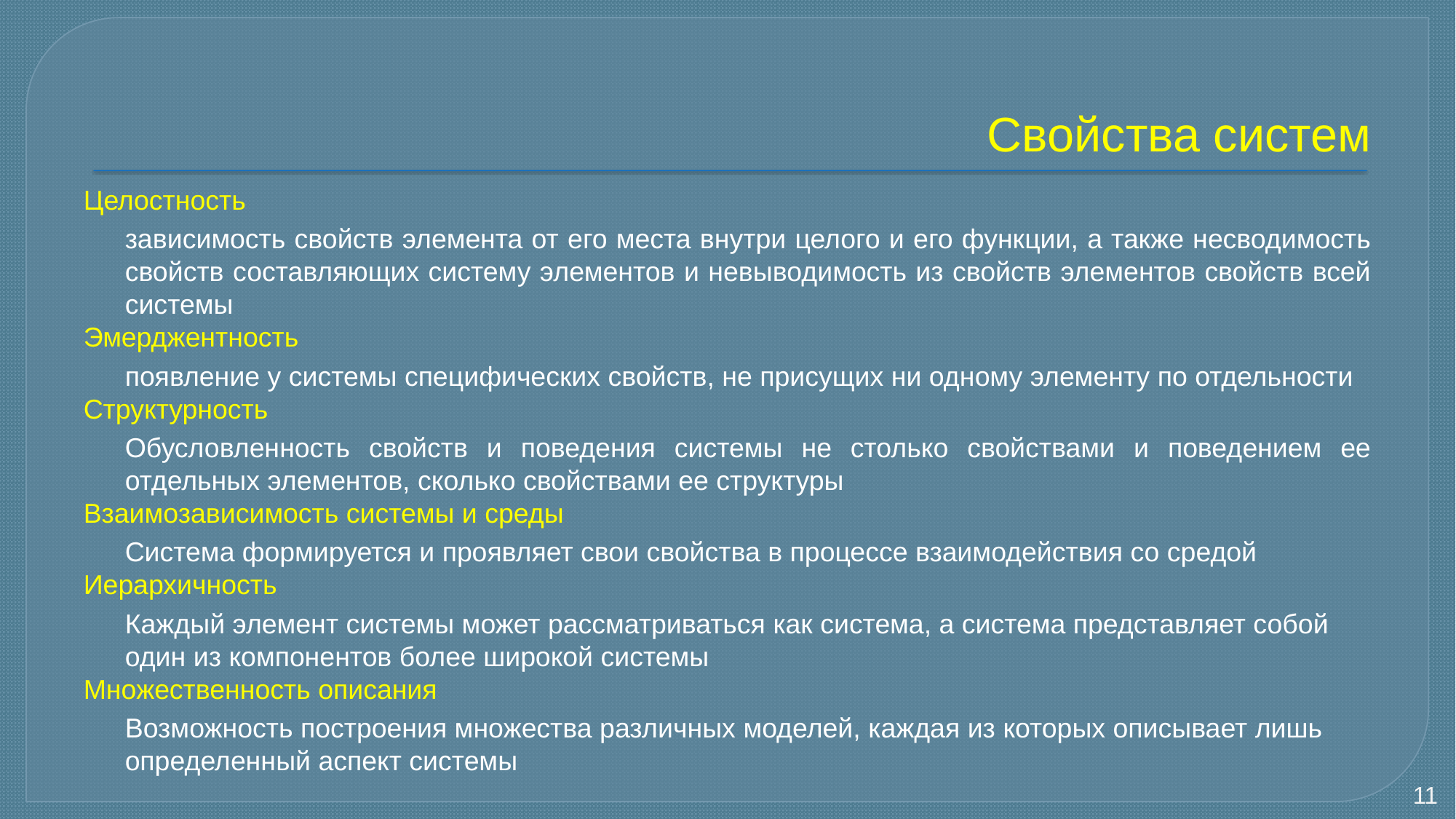

# Свойства систем
Целостность
зависимость свойств элемента от его места внутри целого и его функции, а также несводимость свойств составляющих систему элементов и невыводимость из свойств элементов свойств всей системы
Эмерджентность
появление у системы специфических свойств, не присущих ни одному элементу по отдельности
Структурность
Обусловленность свойств и поведения системы не столько свойствами и поведением ее отдельных элементов, сколько свойствами ее структуры
Взаимозависимость системы и среды
Система формируется и проявляет свои свойства в процессе взаимодействия со средой
Иерархичность
Каждый элемент системы может рассматриваться как система, а система представляет собой один из компонентов более широкой системы
Множественность описания
Возможность построения множества различных моделей, каждая из которых описывает лишь определенный аспект системы
11